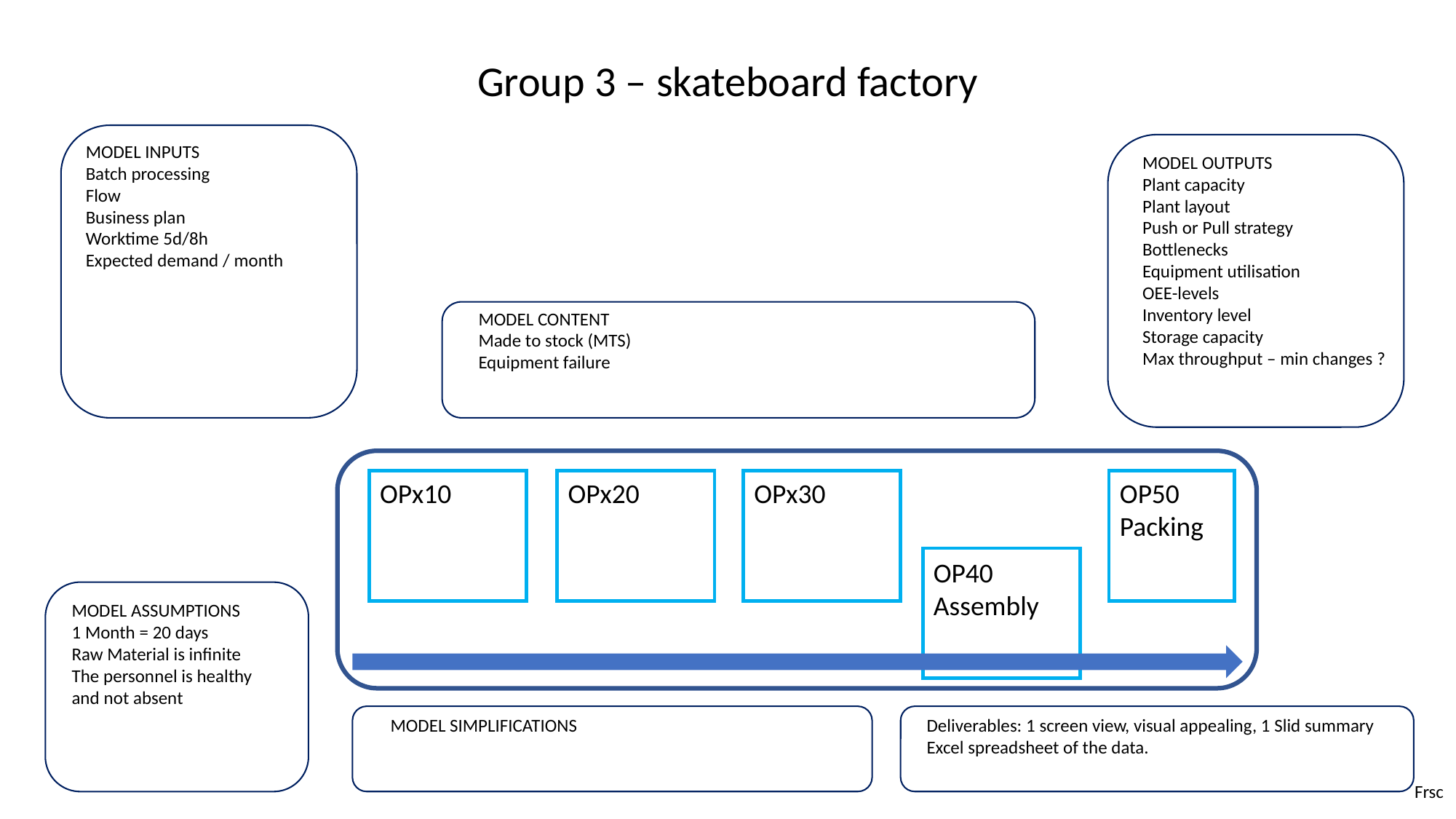

# Group 3 – skateboard factory

MODEL INPUTS
Batch processing
Flow
Business plan
Worktime 5d/8h
Expected demand / month

MODEL OUTPUTS
Plant capacity
Plant layout
Push or Pull strategy
Bottlenecks
Equipment utilisation
OEE-levels
Inventory level
Storage capacity
Max throughput – min changes ?

MODEL CONTENT
Made to stock (MTS)
Equipment failure

OPx10

OPx20
OPx30

OP50
Packing

OP40
Assembly

MODEL ASSUMPTIONS
1 Month = 20 days
Raw Material is infinite
The personnel is healthy and not absent

Deliverables: 1 screen view, visual appealing, 1 Slid summary
Excel spreadsheet of the data.
MODEL SIMPLIFICATIONS

Frsc